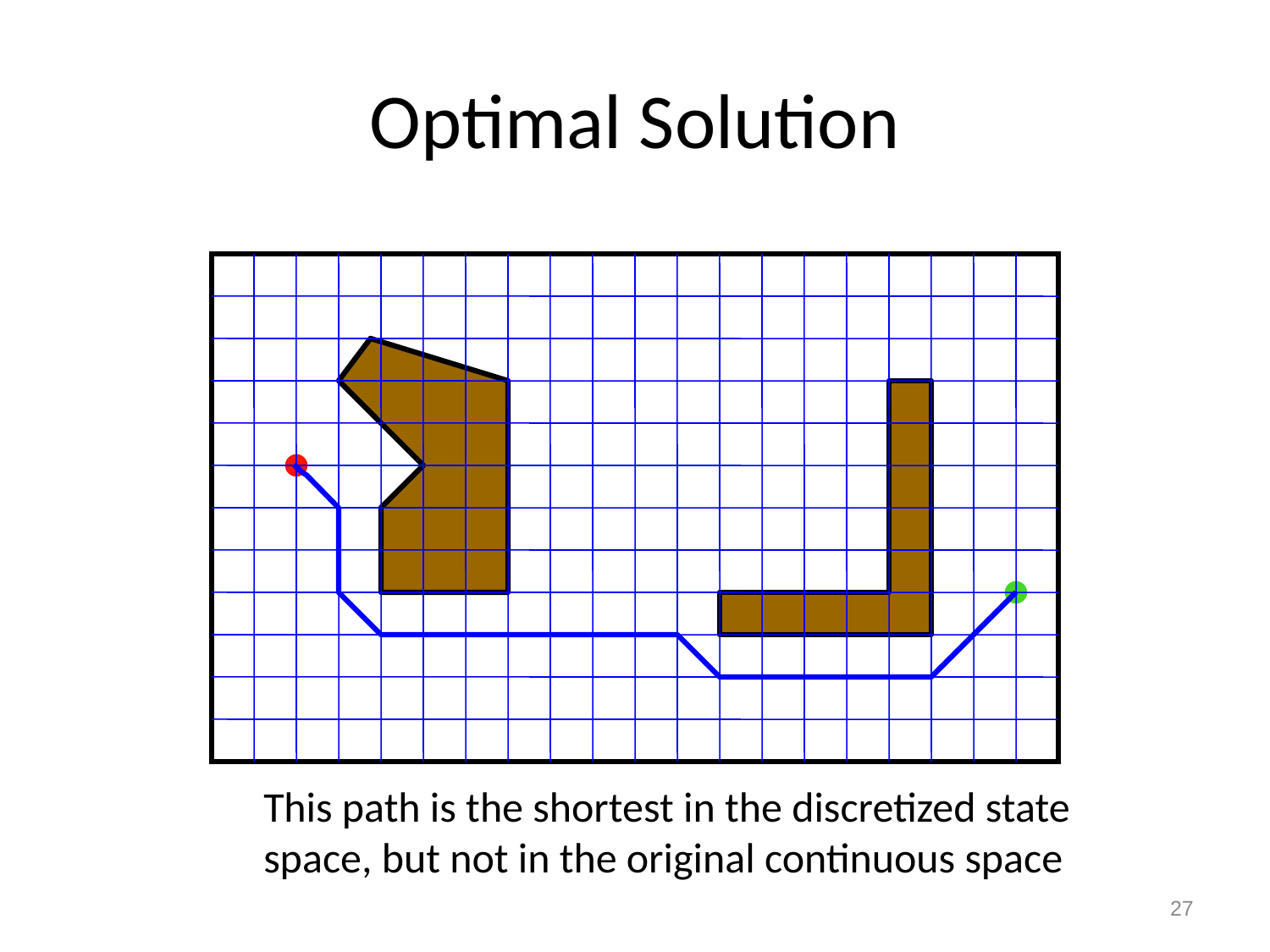

# Optimal Solution

This path is the shortest in the discretized state
space, but not in the original continuous space
27